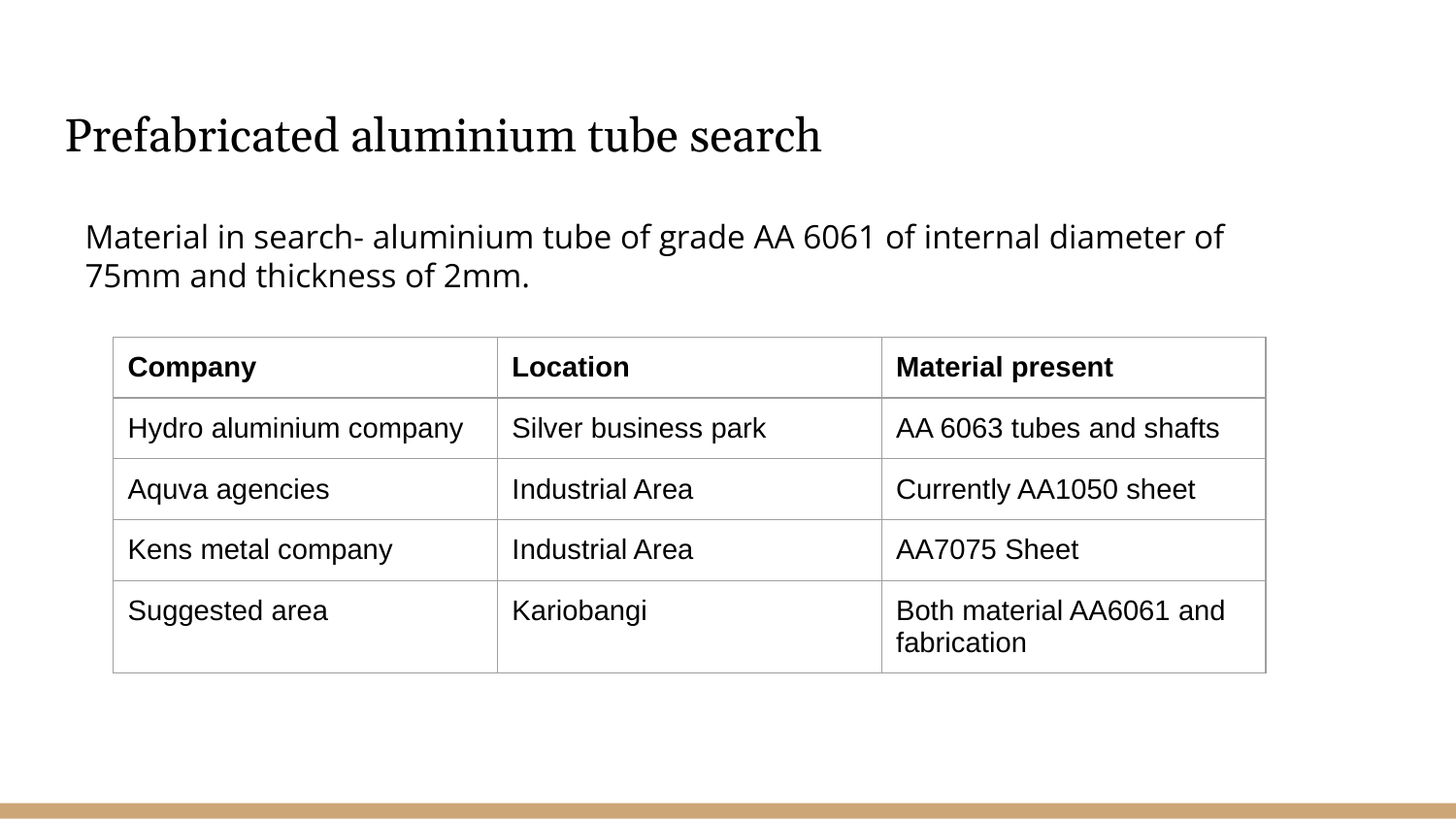

# Prefabricated aluminium tube search

Material in search- aluminium tube of grade AA 6061 of internal diameter of 75mm and thickness of 2mm.
| Company | Location | Material present |
| --- | --- | --- |
| Hydro aluminium company | Silver business park | AA 6063 tubes and shafts |
| Aquva agencies | Industrial Area | Currently AA1050 sheet |
| Kens metal company | Industrial Area | AA7075 Sheet |
| Suggested area | Kariobangi | Both material AA6061 and fabrication |